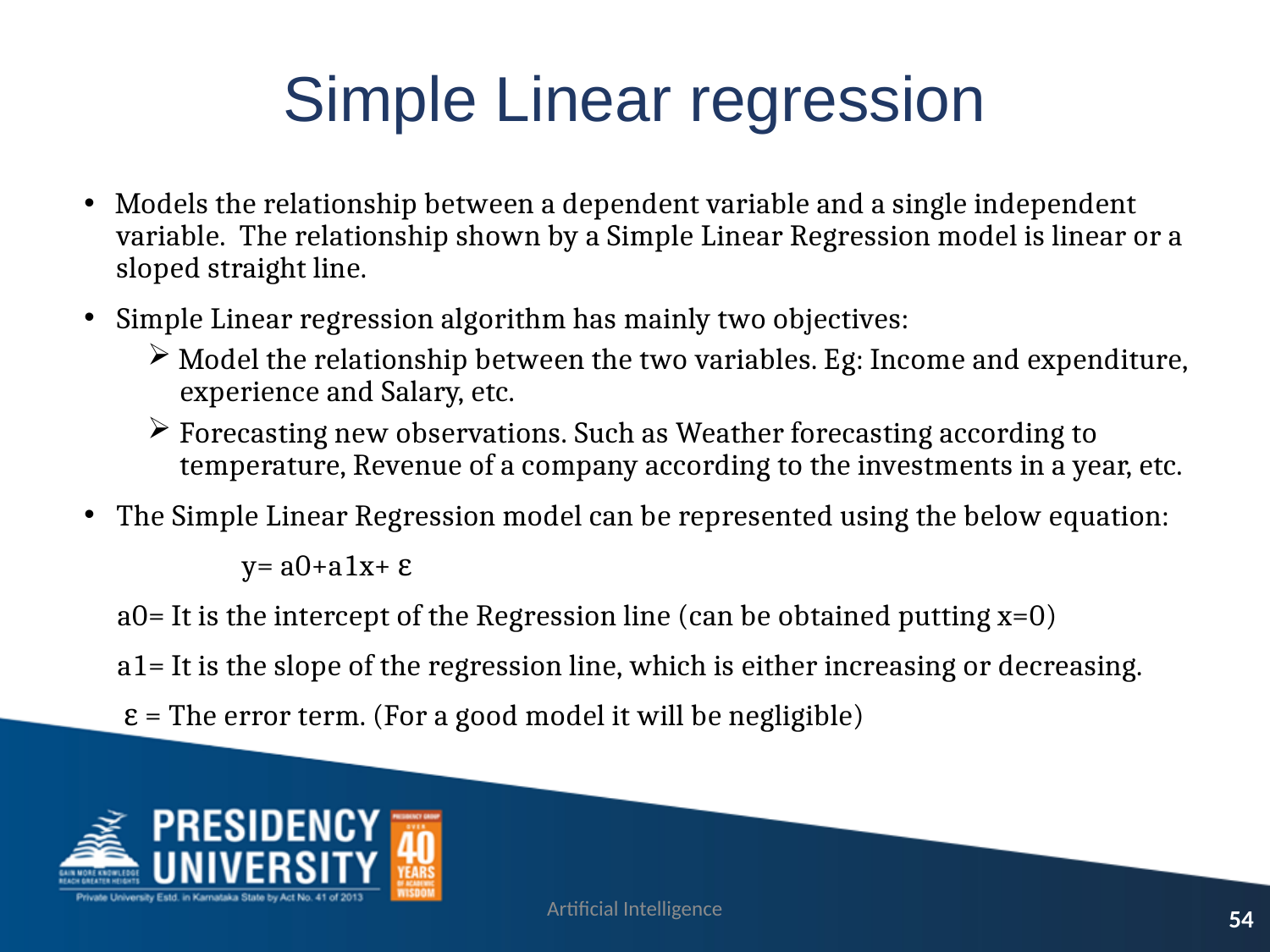

# Simple Linear regression
Models the relationship between a dependent variable and a single independent variable.  The relationship shown by a Simple Linear Regression model is linear or a sloped straight line.
Simple Linear regression algorithm has mainly two objectives:
Model the relationship between the two variables. Eg: Income and expenditure, experience and Salary, etc.
Forecasting new observations. Such as Weather forecasting according to temperature, Revenue of a company according to the investments in a year, etc.
The Simple Linear Regression model can be represented using the below equation:
                        y= a0+a1x+ ε
     a0= It is the intercept of the Regression line (can be obtained putting x=0)
     a1= It is the slope of the regression line, which is either increasing or decreasing.
      ε = The error term. (For a good model it will be negligible)
Artificial Intelligence
54